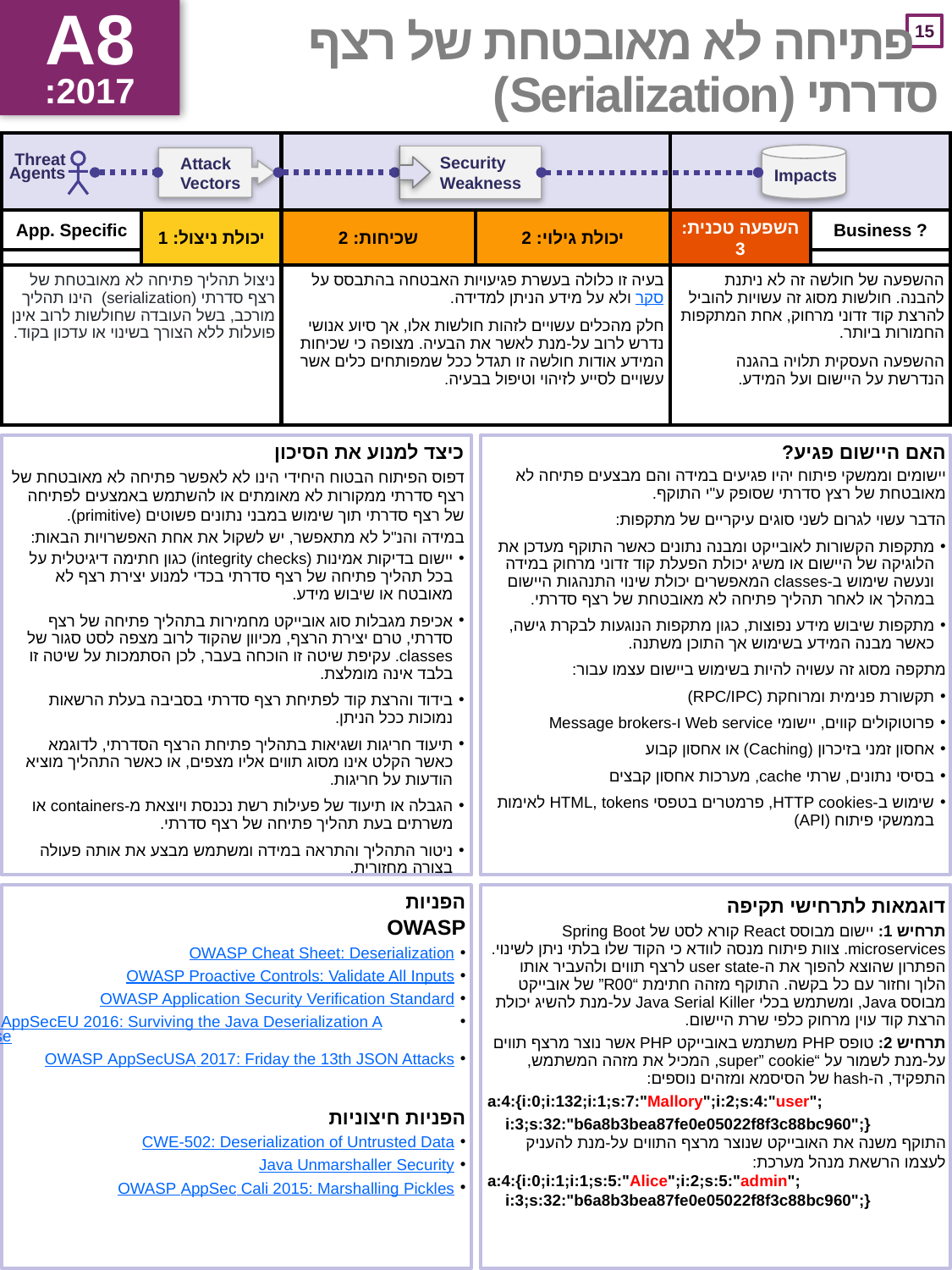

A8
:2017
# פתיחה לא מאובטחת של רצף סדרתי (Serialization)
|  |  |  |  |  |  |
| --- | --- | --- | --- | --- | --- |
|  | יכולת ניצול: 1 | שכיחות: 2 | יכולת גילוי: 2 | השפעה טכנית: 3 |  |
| ניצול תהליך פתיחה לא מאובטחת של רצף סדרתי (serialization) הינו תהליך מורכב, בשל העובדה שחולשות לרוב אינן פועלות ללא הצורך בשינוי או עדכון בקוד. |  | בעיה זו כלולה בעשרת פגיעויות האבטחה בהתבסס על סקר ולא על מידע הניתן למדידה. חלק מהכלים עשויים לזהות חולשות אלו, אך סיוע אנושי נדרש לרוב על-מנת לאשר את הבעיה. מצופה כי שכיחות המידע אודות חולשה זו תגדל ככל שמפותחים כלים אשר עשויים לסייע לזיהוי וטיפול בבעיה. |  | ההשפעה של חולשה זה לא ניתנת להבנה. חולשות מסוג זה עשויות להוביל להרצת קוד זדוני מרחוק, אחת המתקפות החמורות ביותר. ההשפעה העסקית תלויה בהגנה הנדרשת על היישום ועל המידע. |  |
כיצד למנוע את הסיכון
דפוס הפיתוח הבטוח היחידי הינו לא לאפשר פתיחה לא מאובטחת של רצף סדרתי ממקורות לא מאומתים או להשתמש באמצעים לפתיחה של רצף סדרתי תוך שימוש במבני נתונים פשוטים (primitive).
במידה והנ"ל לא מתאפשר, יש לשקול את אחת האפשרויות הבאות:
יישום בדיקות אמינות (integrity checks) כגון חתימה דיגיטלית על בכל תהליך פתיחה של רצף סדרתי בכדי למנוע יצירת רצף לא מאובטח או שיבוש מידע.
אכיפת מגבלות סוג אובייקט מחמירות בתהליך פתיחה של רצף סדרתי, טרם יצירת הרצף, מכיוון שהקוד לרוב מצפה לסט סגור של classes. עקיפת שיטה זו הוכחה בעבר, לכן הסתמכות על שיטה זו בלבד אינה מומלצת.
בידוד והרצת קוד לפתיחת רצף סדרתי בסביבה בעלת הרשאות נמוכות ככל הניתן.
תיעוד חריגות ושגיאות בתהליך פתיחת הרצף הסדרתי, לדוגמא כאשר הקלט אינו מסוג תווים אליו מצפים, או כאשר התהליך מוציא הודעות על חריגות.
הגבלה או תיעוד של פעילות רשת נכנסת ויוצאת מ-containers או משרתים בעת תהליך פתיחה של רצף סדרתי.
ניטור התהליך והתראה במידה ומשתמש מבצע את אותה פעולה בצורה מחזורית.
האם היישום פגיע?
יישומים וממשקי פיתוח יהיו פגיעים במידה והם מבצעים פתיחה לא מאובטחת של רצץ סדרתי שסופק ע"י התוקף.
הדבר עשוי לגרום לשני סוגים עיקריים של מתקפות:
מתקפות הקשורות לאובייקט ומבנה נתונים כאשר התוקף מעדכן את הלוגיקה של היישום או משיג יכולת הפעלת קוד זדוני מרחוק במידה ונעשה שימוש ב-classes המאפשרים יכולת שינוי התנהגות היישום במהלך או לאחר תהליך פתיחה לא מאובטחת של רצף סדרתי.
מתקפות שיבוש מידע נפוצות, כגון מתקפות הנוגעות לבקרת גישה, כאשר מבנה המידע בשימוש אך התוכן משתנה.
מתקפה מסוג זה עשויה להיות בשימוש ביישום עצמו עבור:
תקשורת פנימית ומרוחקת (RPC/IPC)
פרוטוקולים קווים, יישומי Web service ו-Message brokers
אחסון זמני בזיכרון (Caching) או אחסון קבוע
בסיסי נתונים, שרתי cache, מערכות אחסון קבצים
שימוש ב-HTTP cookies, פרמטרים בטפסי HTML, tokens לאימות בממשקי פיתוח (API)
הפניות
OWASP
OWASP Cheat Sheet: Deserialization
OWASP Proactive Controls: Validate All Inputs
OWASP Application Security Verification Standard
OWASP AppSecEU 2016: Surviving the Java Deserialization Apocalypse
OWASP AppSecUSA 2017: Friday the 13th JSON Attacks

הפניות חיצוניות
CWE-502: Deserialization of Untrusted Data
Java Unmarshaller Security
OWASP AppSec Cali 2015: Marshalling Pickles

דוגמאות לתרחישי תקיפה
תרחיש 1: יישום מבוסס React קורא לסט של Spring Boot microservices. צוות פיתוח מנסה לוודא כי הקוד שלו בלתי ניתן לשינוי. הפתרון שהוצא להפוך את ה-user state לרצף תווים ולהעביר אותו הלוך וחזור עם כל בקשה. התוקף מזהה חתימת “R00” של אובייקט מבוסס Java, ומשתמש בכלי Java Serial Killer על-מנת להשיג יכולת הרצת קוד עוין מרחוק כלפי שרת היישום.
תרחיש 2: טופס PHP משתמש באובייקט PHP אשר נוצר מרצף תווים על-מנת לשמור על “super” cookie, המכיל את מזהה המשתמש, התפקיד, ה-hash של הסיסמא ומזהים נוספים:
a:4:{i:0;i:132;i:1;s:7:"Mallory";i:2;s:4:"user";
    i:3;s:32:"b6a8b3bea87fe0e05022f8f3c88bc960";}
התוקף משנה את האובייקט שנוצר מרצף התווים על-מנת להעניק לעצמו הרשאת מנהל מערכת:
a:4:{i:0;i:1;i:1;s:5:"Alice";i:2;s:5:"admin";
    i:3;s:32:"b6a8b3bea87fe0e05022f8f3c88bc960";}